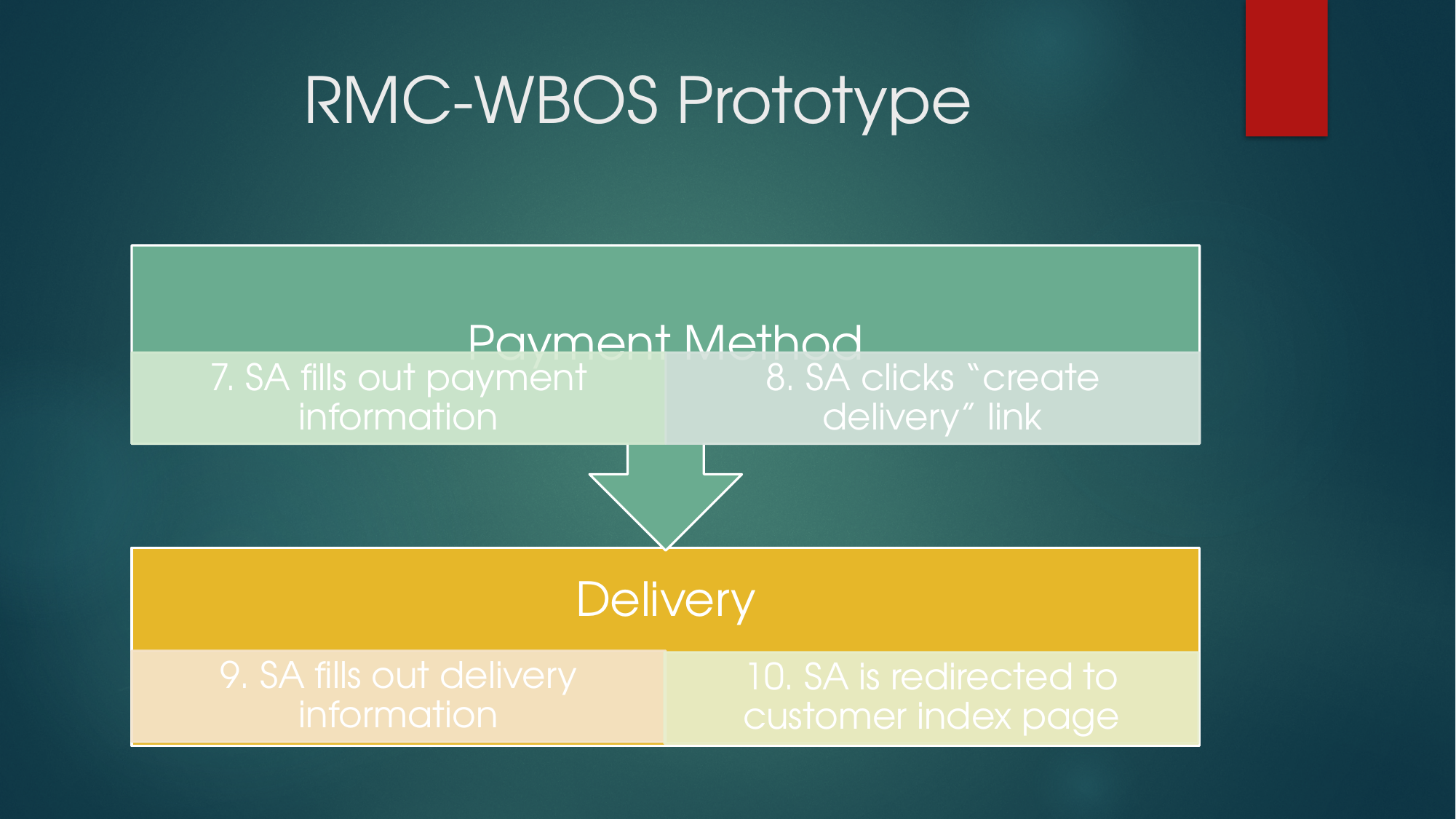

# RMC-WBOS Prototype
Delivery
9. SA fills out delivery information
10. SA is redirected to customer index page
Payment Method
7. SA fills out payment information
8. SA clicks “create delivery” link